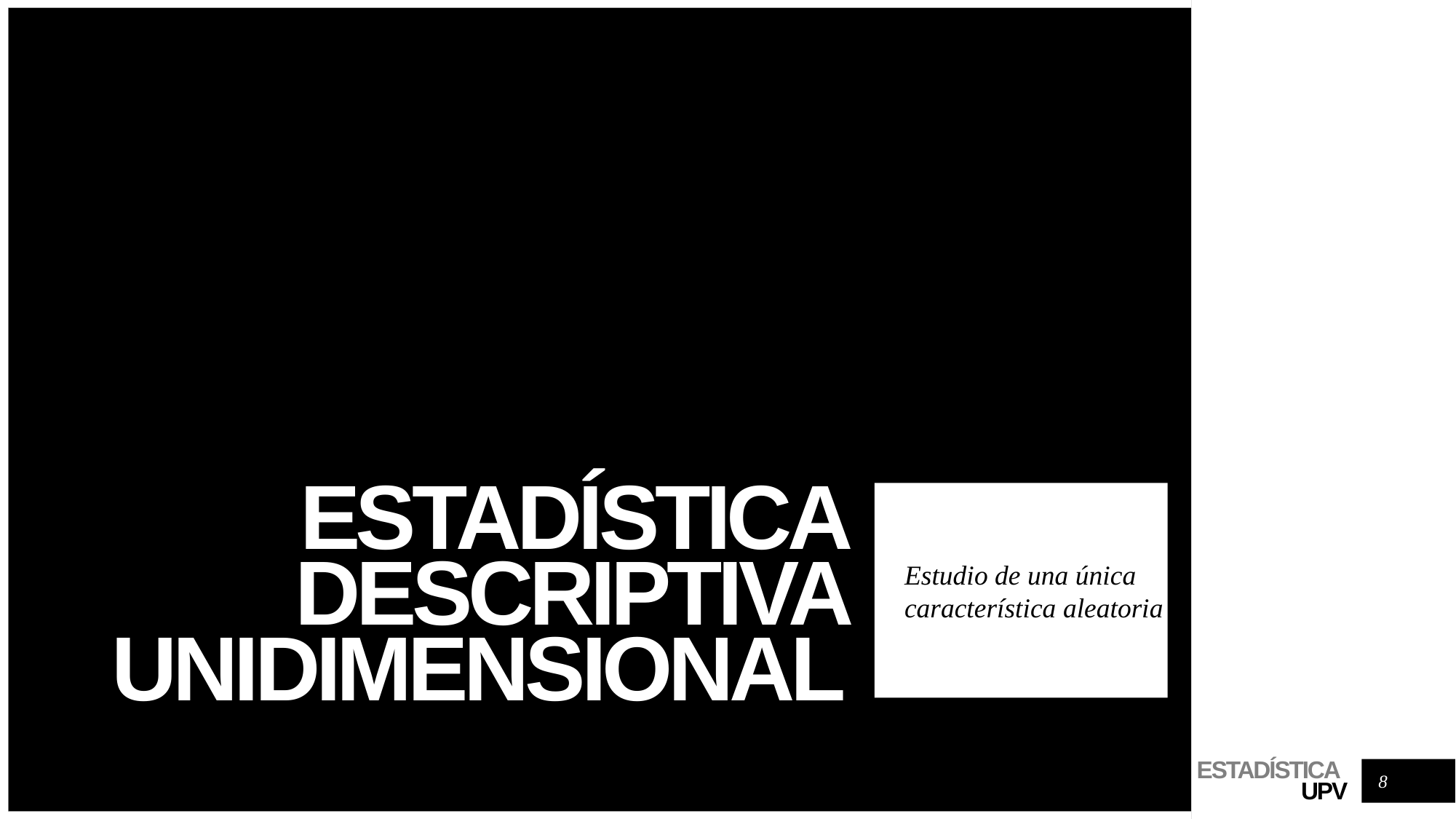

# Estadística descriptiva unidimensional
Estudio de una única característica aleatoria
8